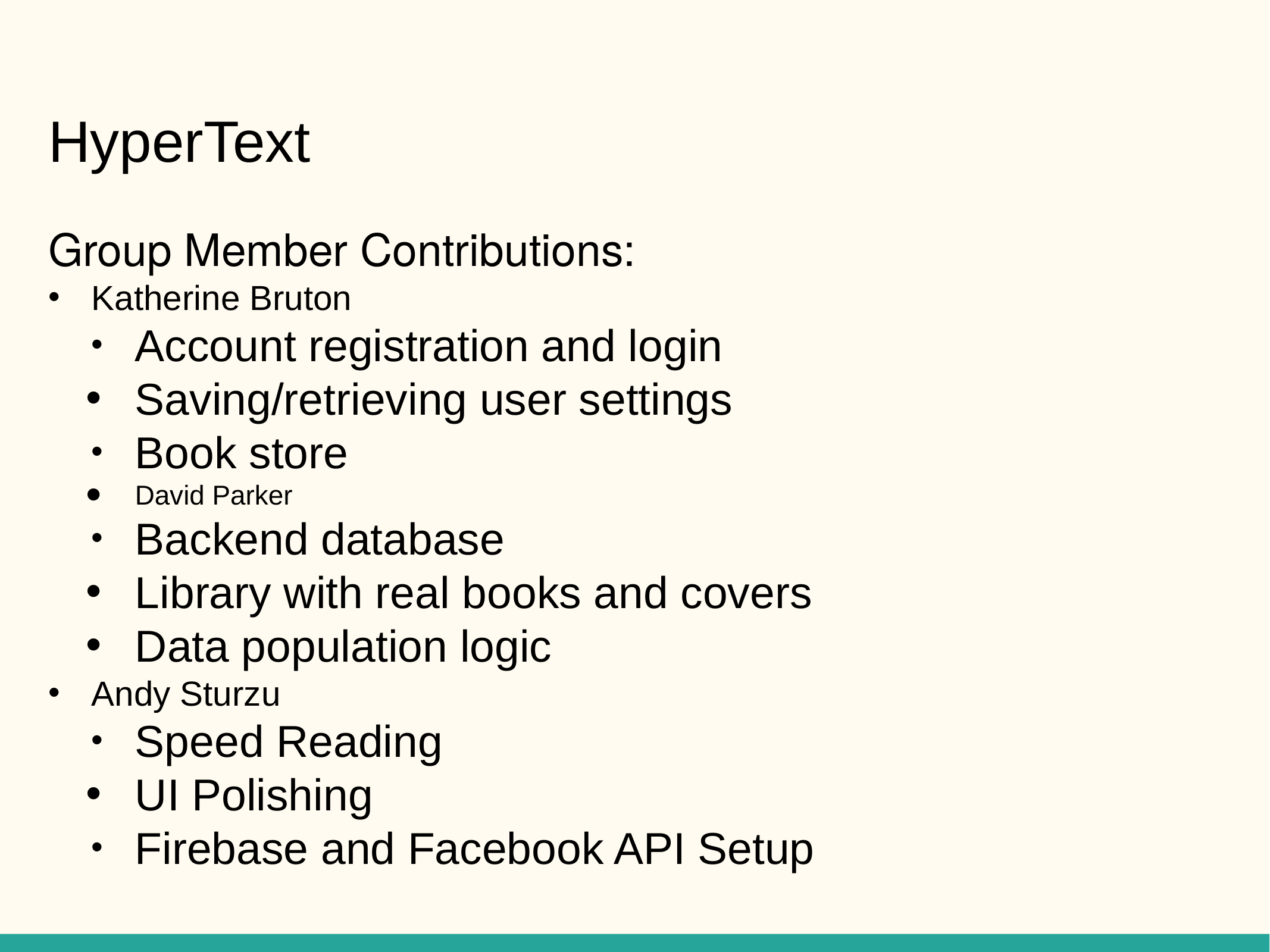

# HyperText
Group Member Contributions:
Katherine Bruton
Account registration and login
Saving/retrieving user settings
Book store
David Parker
Backend database
Library with real books and covers
Data population logic
Andy Sturzu
Speed Reading
UI Polishing
Firebase and Facebook API Setup